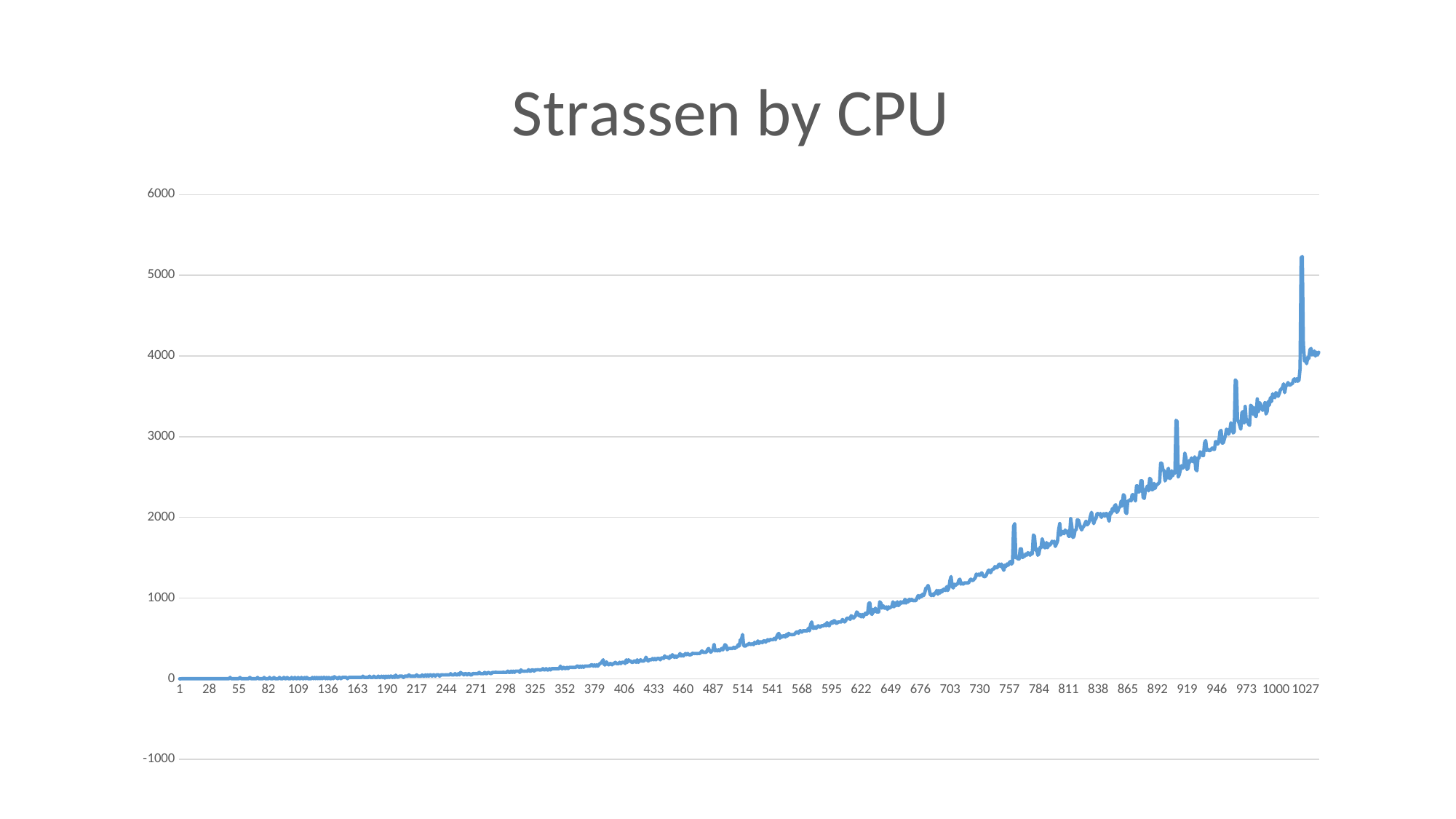

### Chart: Strassen by CPU

| Category |  |
|---|---|